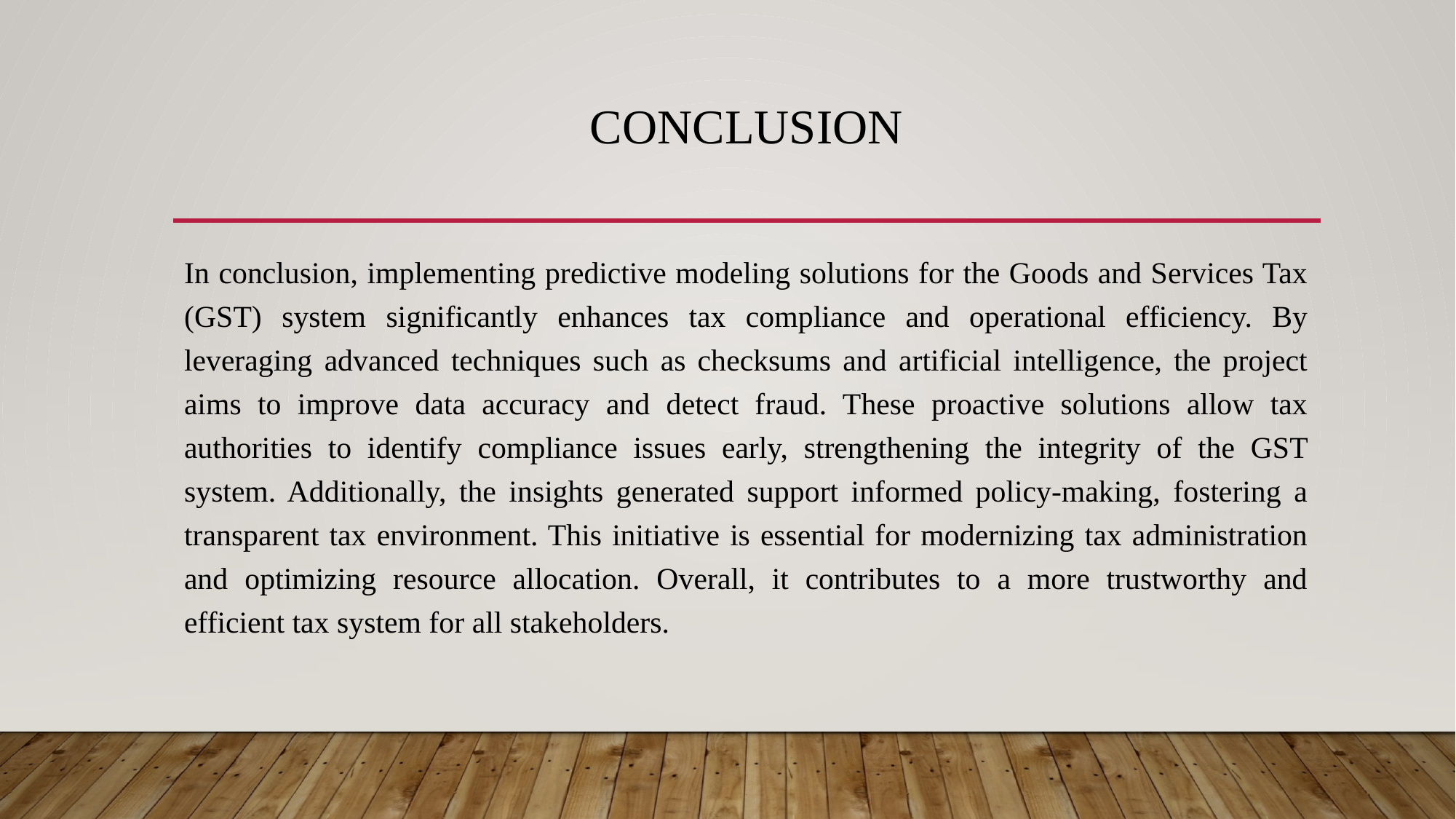

# CONCLUSION
In conclusion, implementing predictive modeling solutions for the Goods and Services Tax (GST) system significantly enhances tax compliance and operational efficiency. By leveraging advanced techniques such as checksums and artificial intelligence, the project aims to improve data accuracy and detect fraud. These proactive solutions allow tax authorities to identify compliance issues early, strengthening the integrity of the GST system. Additionally, the insights generated support informed policy-making, fostering a transparent tax environment. This initiative is essential for modernizing tax administration and optimizing resource allocation. Overall, it contributes to a more trustworthy and efficient tax system for all stakeholders.